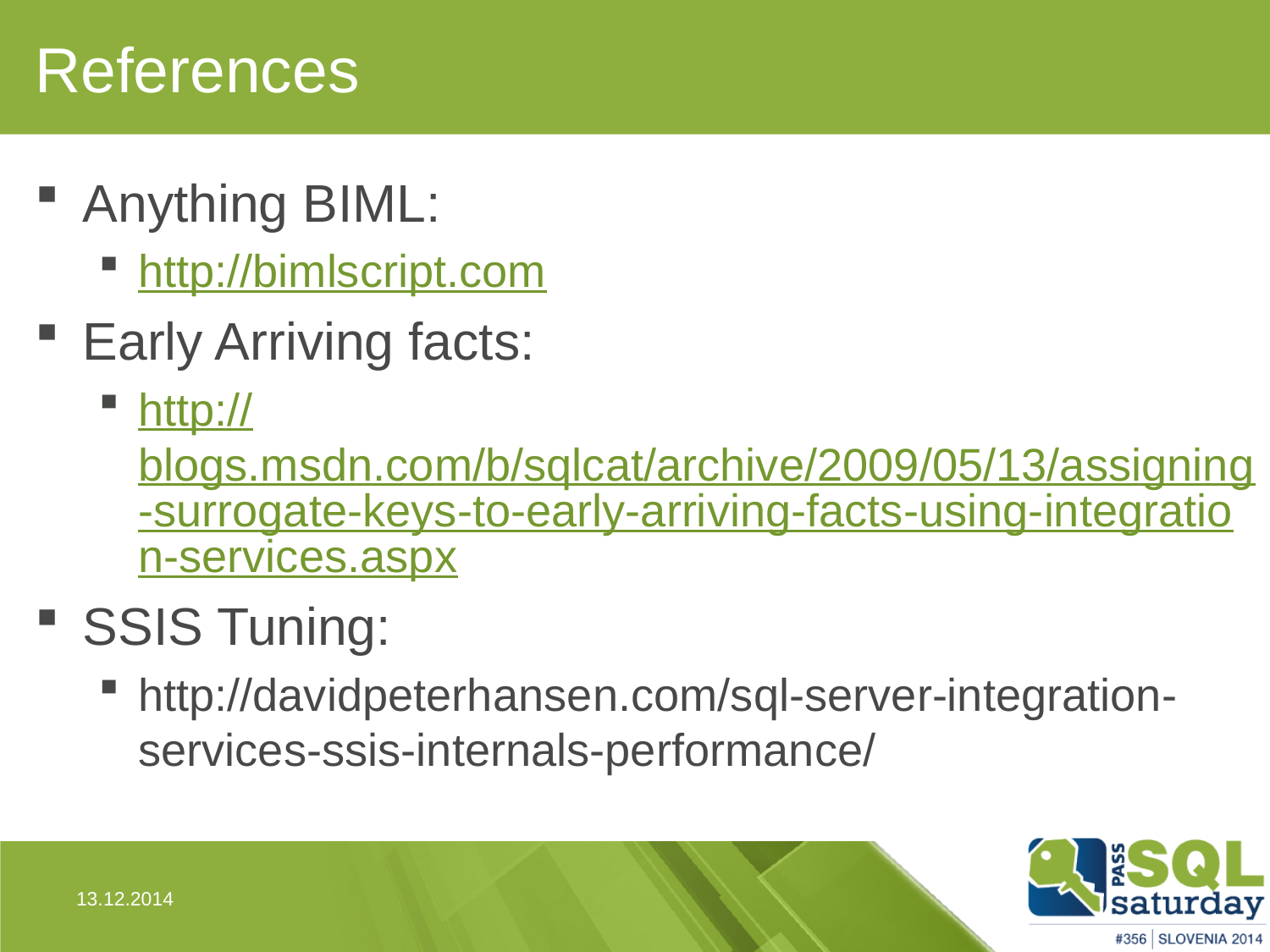

# References
Anything BIML:
http://bimlscript.com
Early Arriving facts:
http://blogs.msdn.com/b/sqlcat/archive/2009/05/13/assigning-surrogate-keys-to-early-arriving-facts-using-integration-services.aspx
SSIS Tuning:
http://davidpeterhansen.com/sql-server-integration-services-ssis-internals-performance/